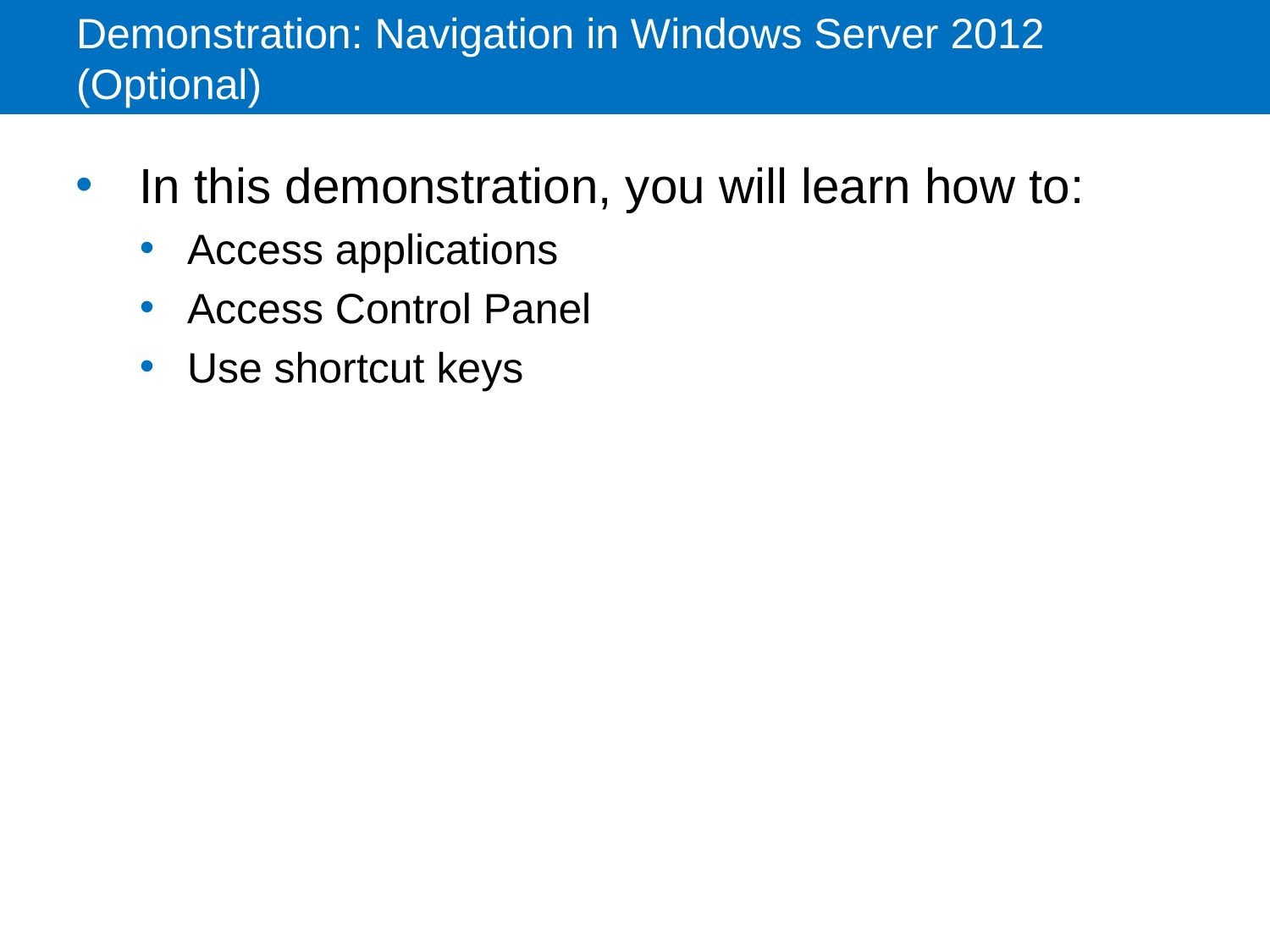

# Demonstration: Navigation in Windows Server 2012 (Optional)

In this demonstration, you will learn how to:
Access applications
Access Control Panel
Use shortcut keys